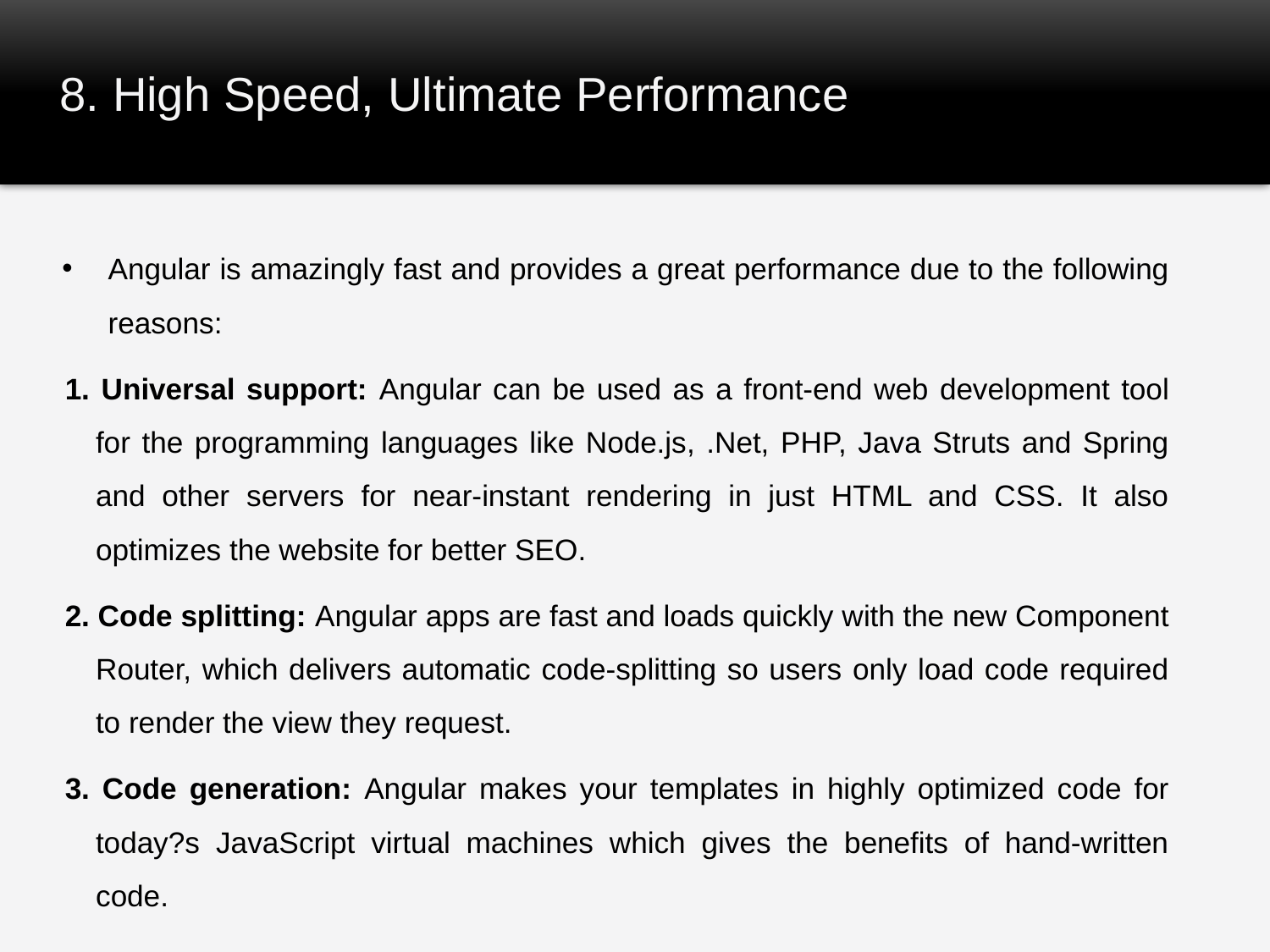

# 8. High Speed, Ultimate Performance
Angular is amazingly fast and provides a great performance due to the following reasons:
1. Universal support: Angular can be used as a front-end web development tool for the programming languages like Node.js, .Net, PHP, Java Struts and Spring and other servers for near-instant rendering in just HTML and CSS. It also optimizes the website for better SEO.
2. Code splitting: Angular apps are fast and loads quickly with the new Component Router, which delivers automatic code-splitting so users only load code required to render the view they request.
3. Code generation: Angular makes your templates in highly optimized code for today?s JavaScript virtual machines which gives the benefits of hand-written code.